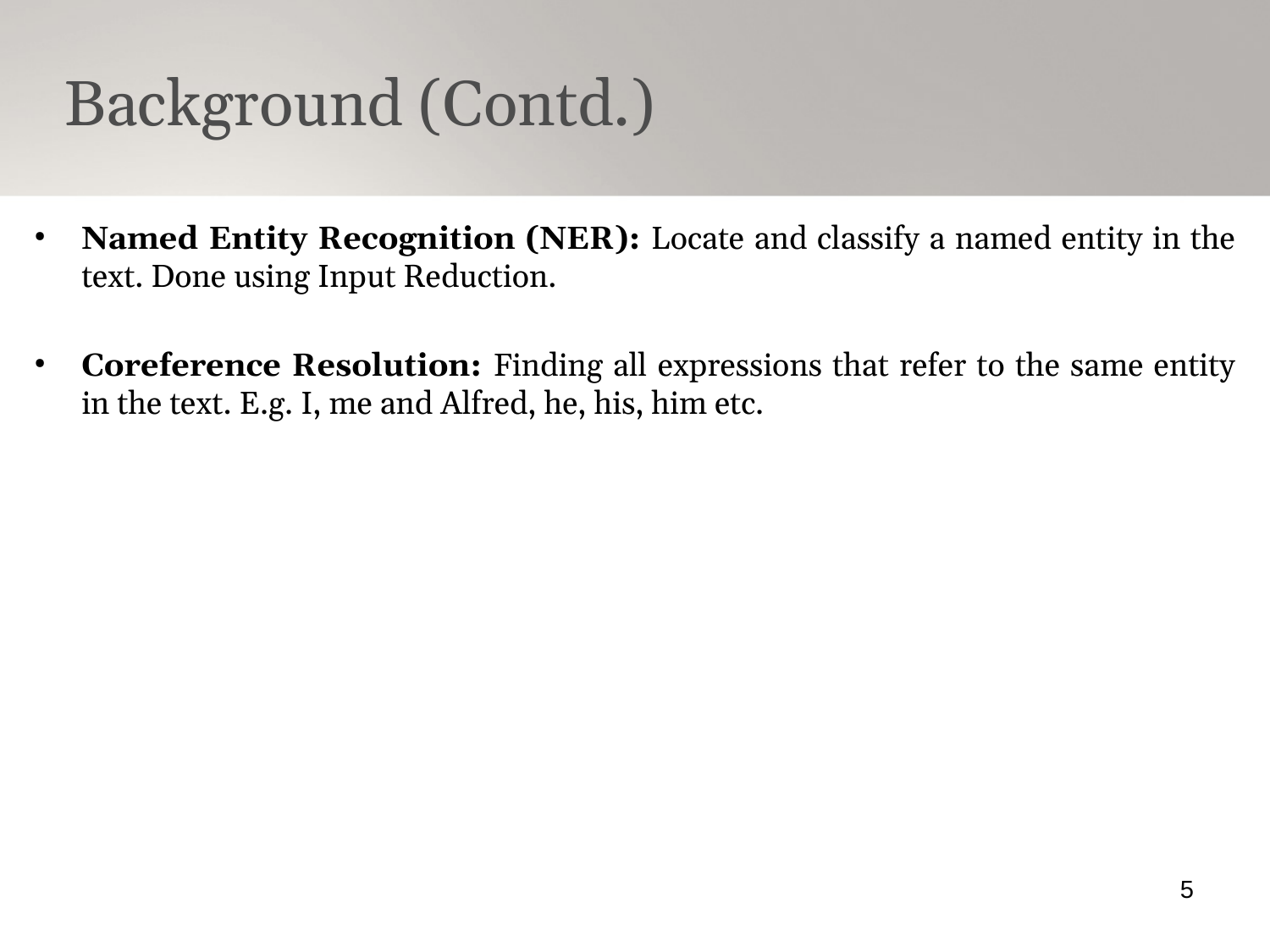

Background (Contd.)
Named Entity Recognition (NER): Locate and classify a named entity in the text. Done using Input Reduction.

Coreference Resolution: Finding all expressions that refer to the same entity in the text. E.g. I, me and Alfred, he, his, him etc.
5